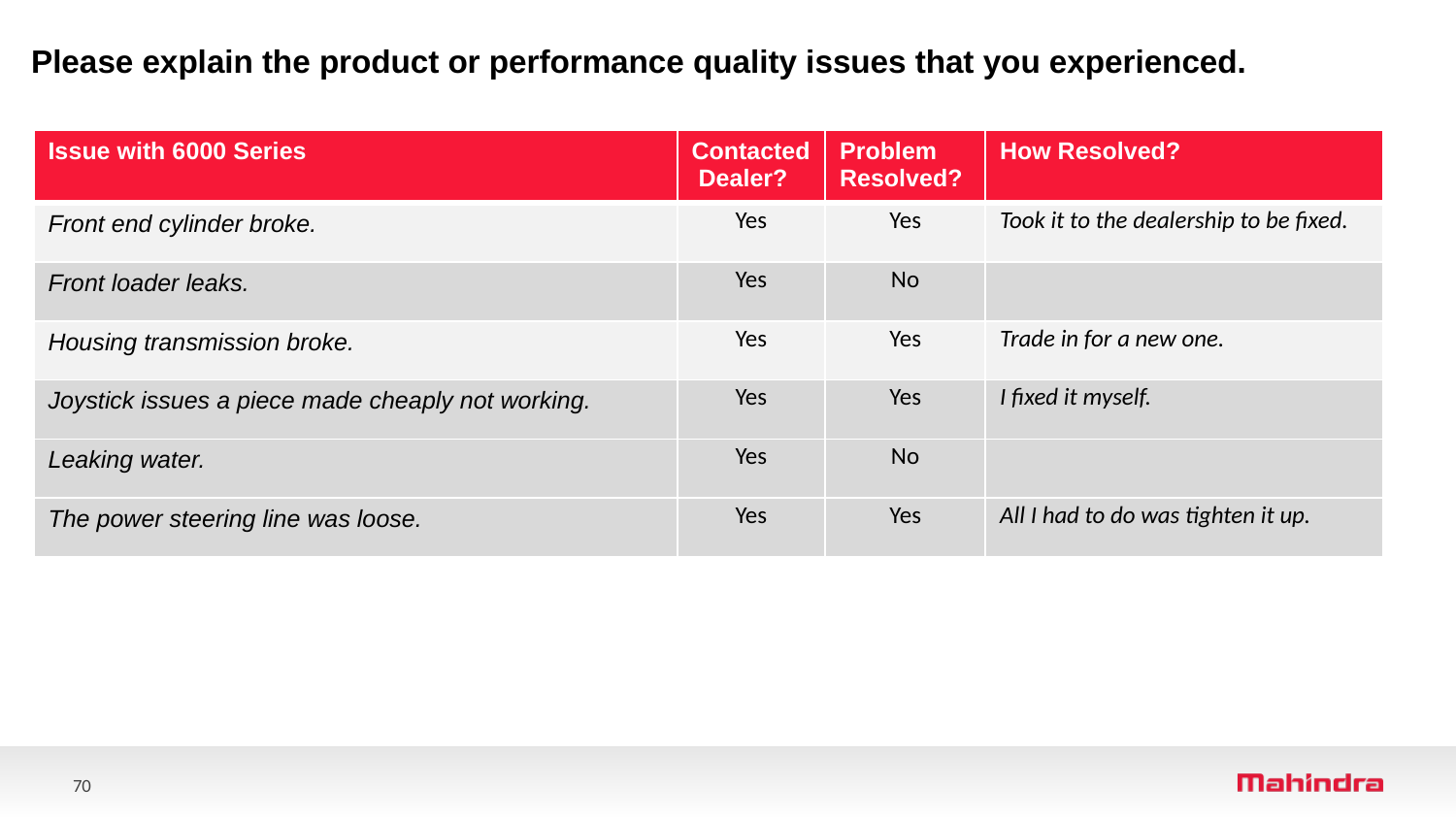

Please explain the product or performance quality issues that you experienced.
| Issue with 6000 Series | Contacted Dealer? | Problem  Resolved? | How Resolved? |
| --- | --- | --- | --- |
| Front end cylinder broke. | Yes | Yes | Took it to the dealership to be fixed. |
| Front loader leaks. | Yes | No |  |
| Housing transmission broke. | Yes | Yes | Trade in for a new one. |
| Joystick issues a piece made cheaply not working. | Yes | Yes | I fixed it myself. |
| Leaking water. | Yes | No |  |
| The power steering line was loose. | Yes | Yes | All I had to do was tighten it up. |
70